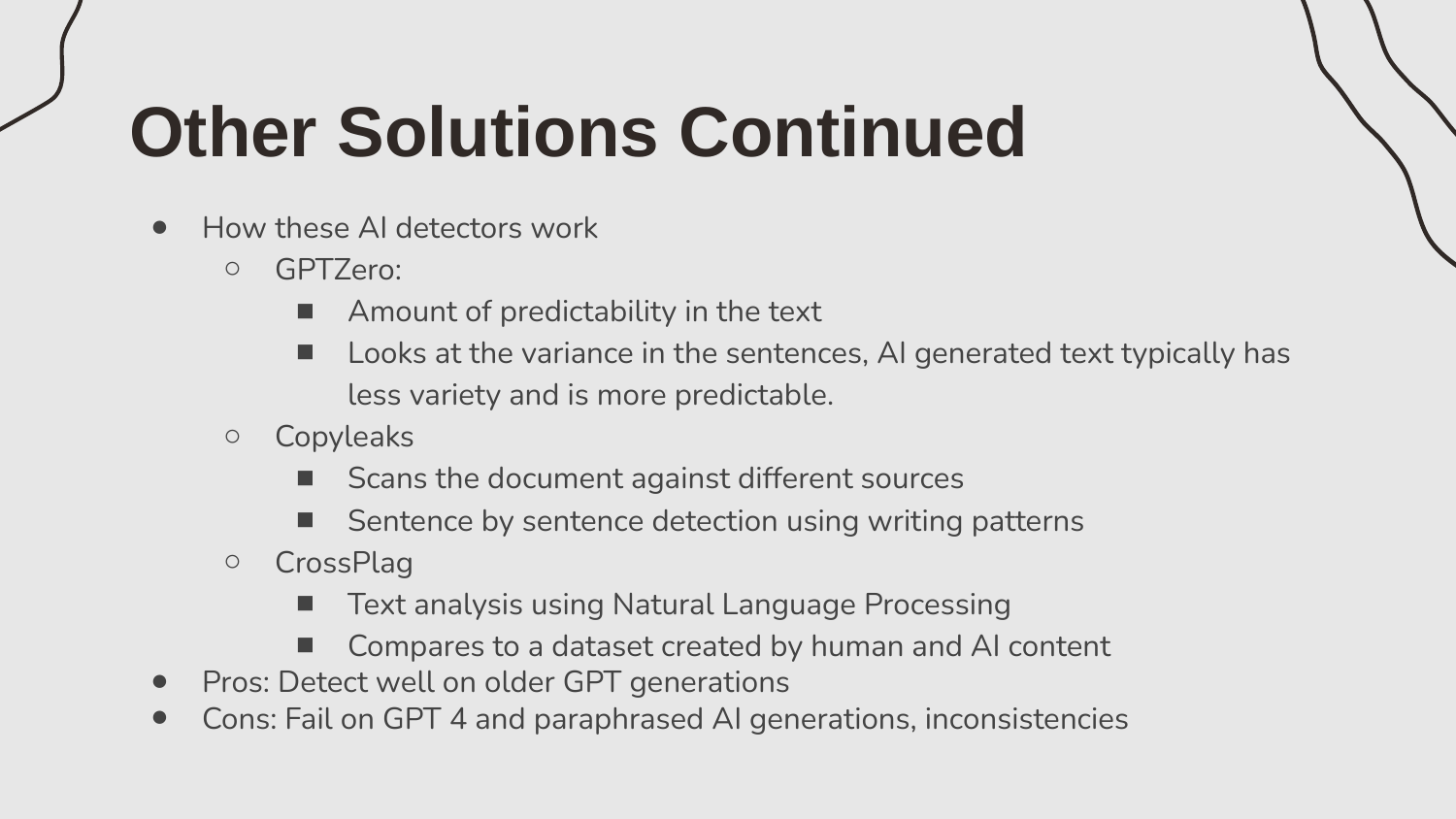

# Other Solutions Continued
How these AI detectors work
GPTZero:
Amount of predictability in the text
Looks at the variance in the sentences, AI generated text typically has less variety and is more predictable.
Copyleaks
Scans the document against different sources
Sentence by sentence detection using writing patterns
CrossPlag
Text analysis using Natural Language Processing
Compares to a dataset created by human and AI content
Pros: Detect well on older GPT generations
Cons: Fail on GPT 4 and paraphrased AI generations, inconsistencies